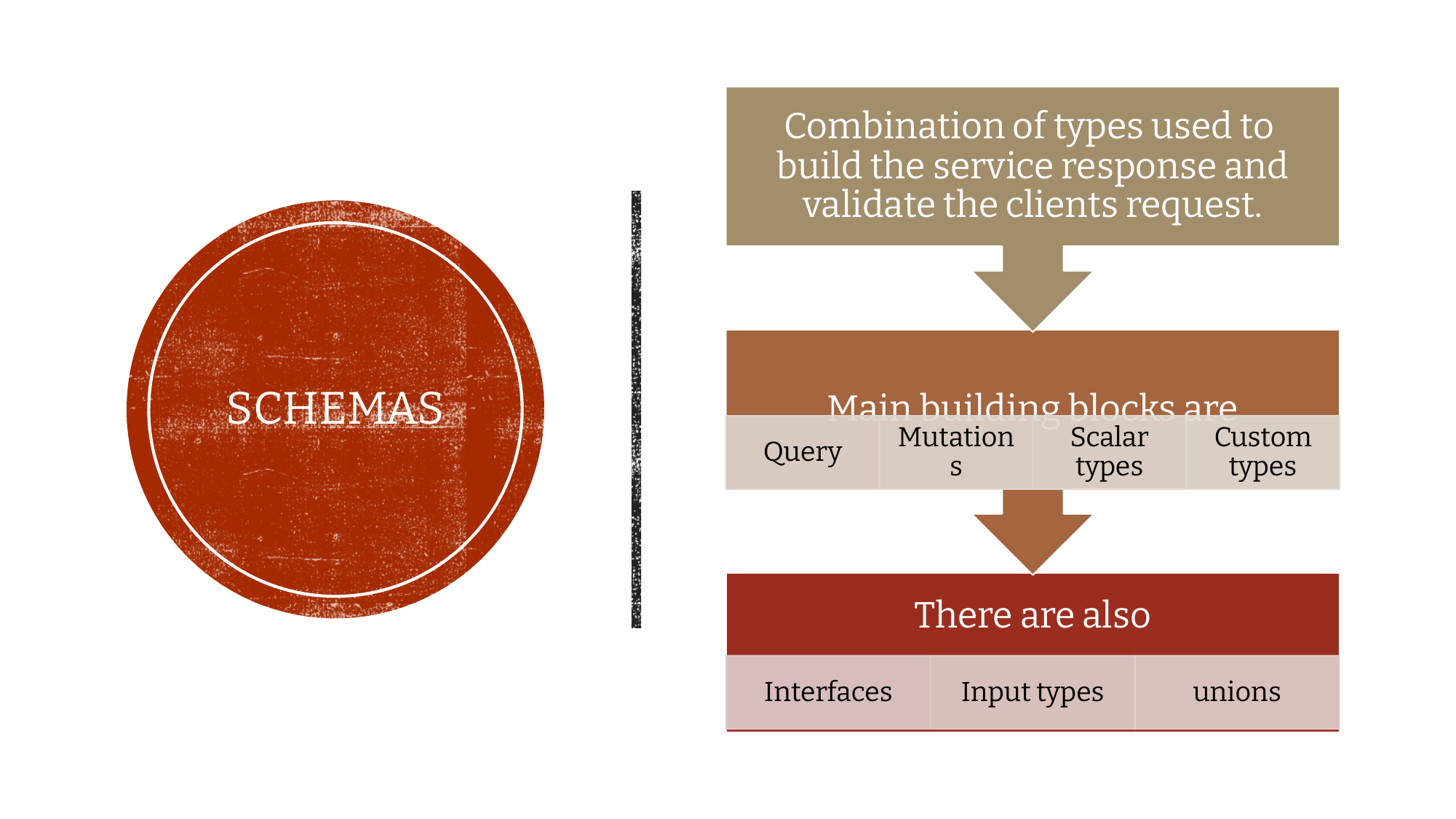

There are also
Interfaces
Input types
unions
Main building blocks are
Query
Mutations
Scalar types
Custom types
Combination of types used to  build the service response and validate the clients request.

# Schemas